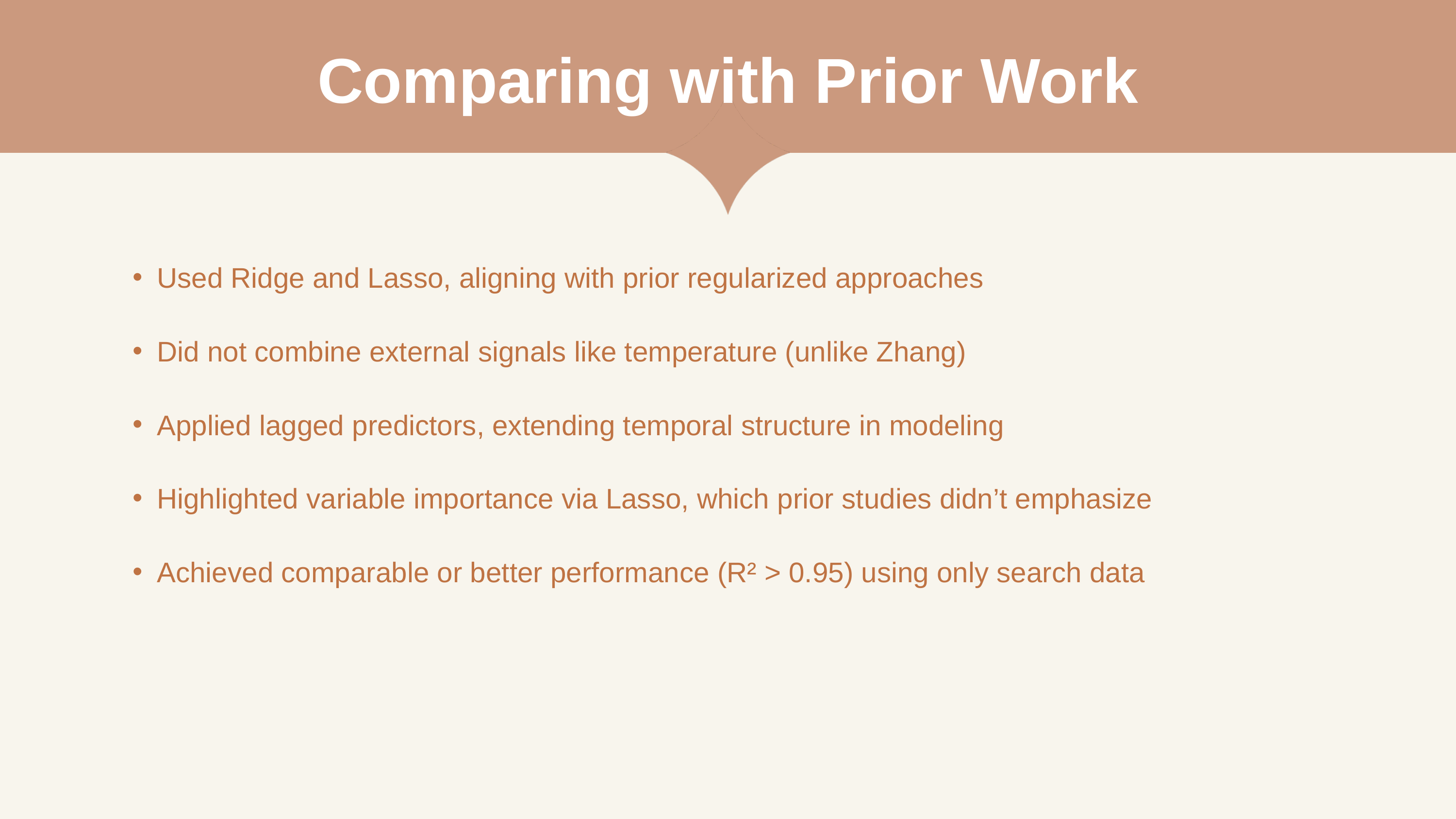

Comparing with Prior Work

Used Ridge and Lasso, aligning with prior regularized approaches

Did not combine external signals like temperature (unlike Zhang)

Applied lagged predictors, extending temporal structure in modeling

Highlighted variable importance via Lasso, which prior studies didn’t emphasize

Achieved comparable or better performance (R² > 0.95) using only search data